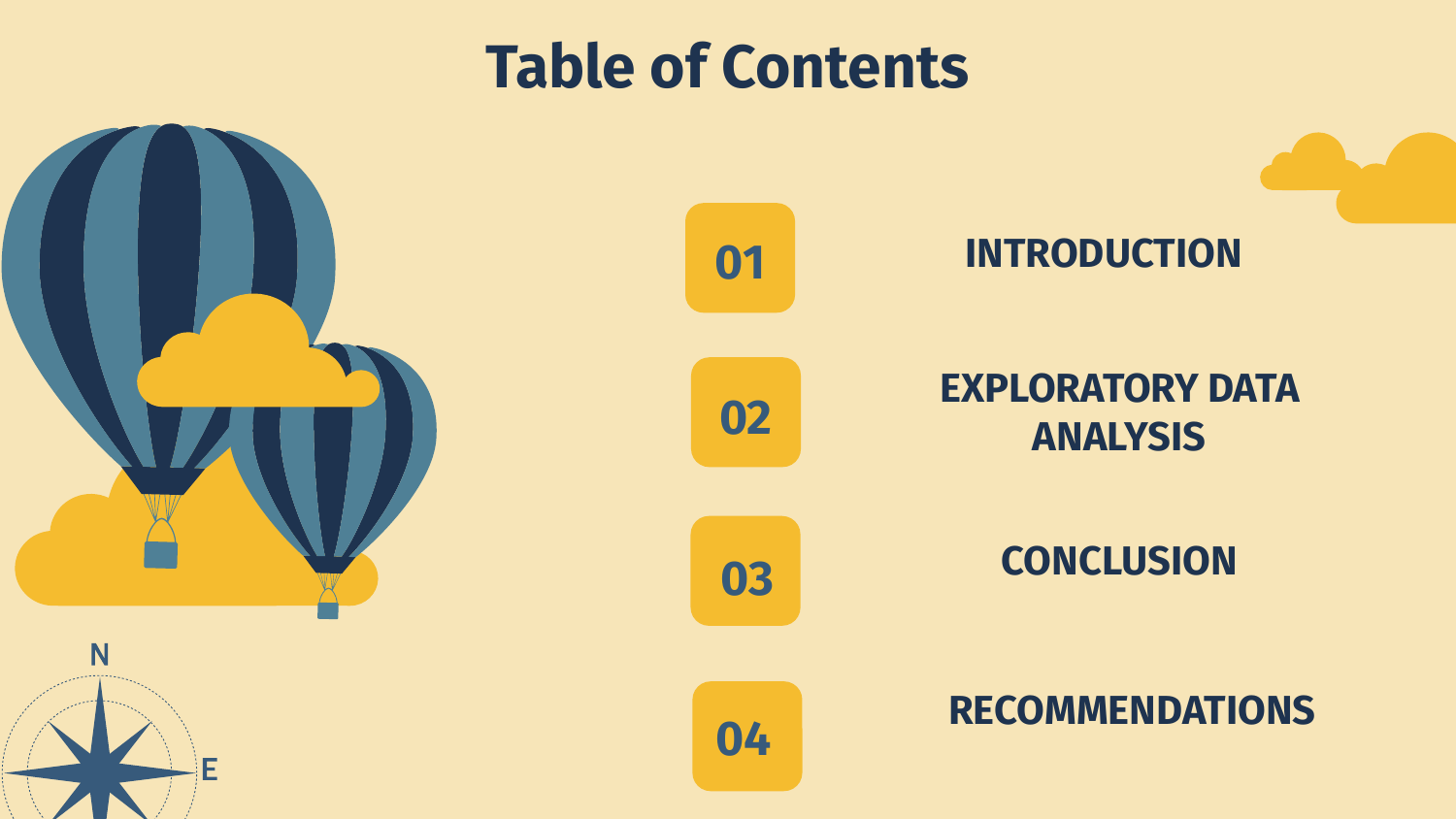

# Table of Contents

INTRODUCTION
01

EXPLORATORY DATA ANALYSIS

02

CONCLUSION
03
RECOMMENDATIONS

04